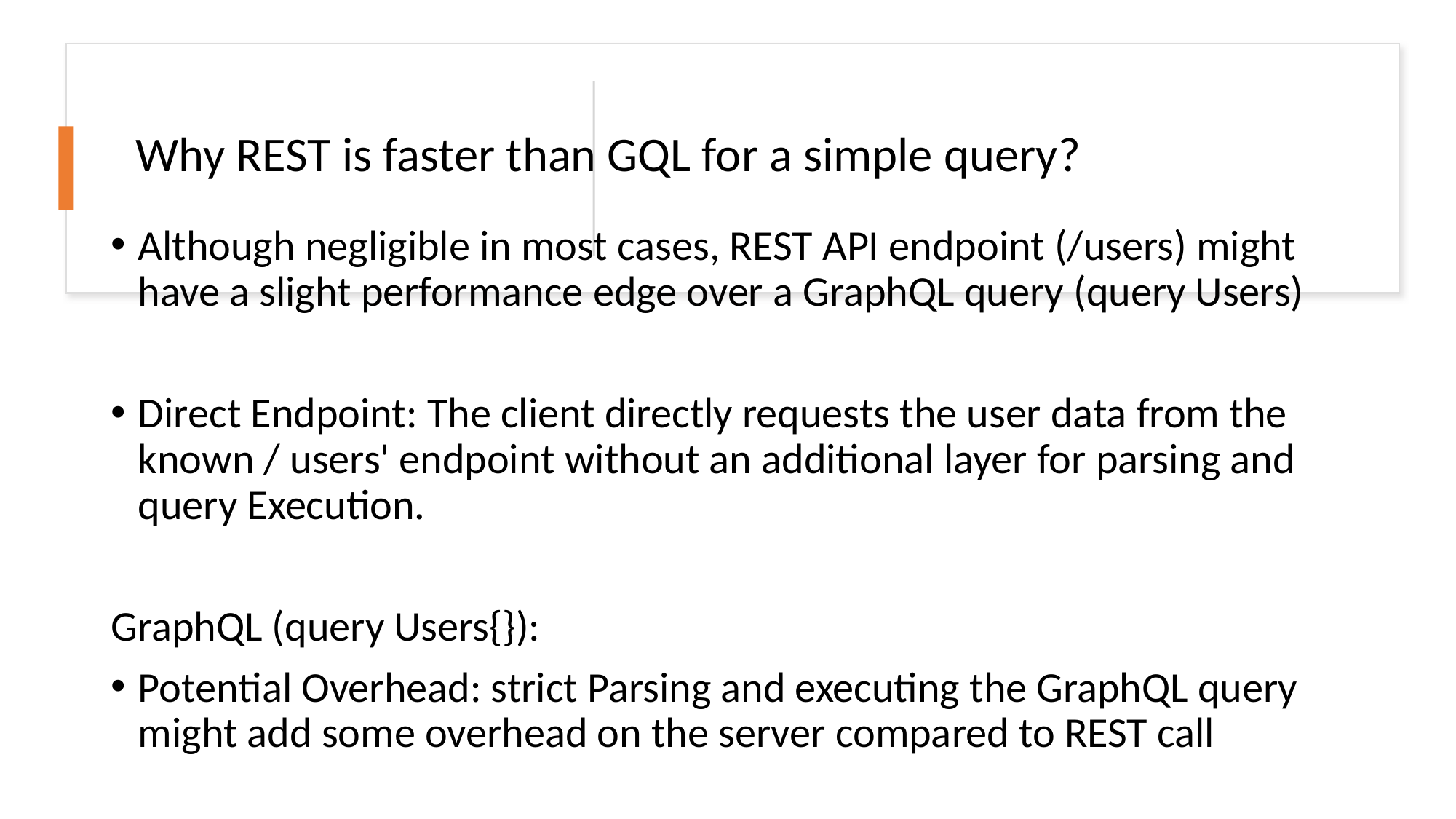

# Why REST is faster than GQL for a simple query?

Although negligible in most cases, REST API endpoint (/users) might have a slight performance edge over a GraphQL query (query Users)

Direct Endpoint: The client directly requests the user data from the known / users' endpoint without an additional layer for parsing and query Execution.

GraphQL (query Users{}):
Potential Overhead: strict Parsing and executing the GraphQL query might add some overhead on the server compared to REST call